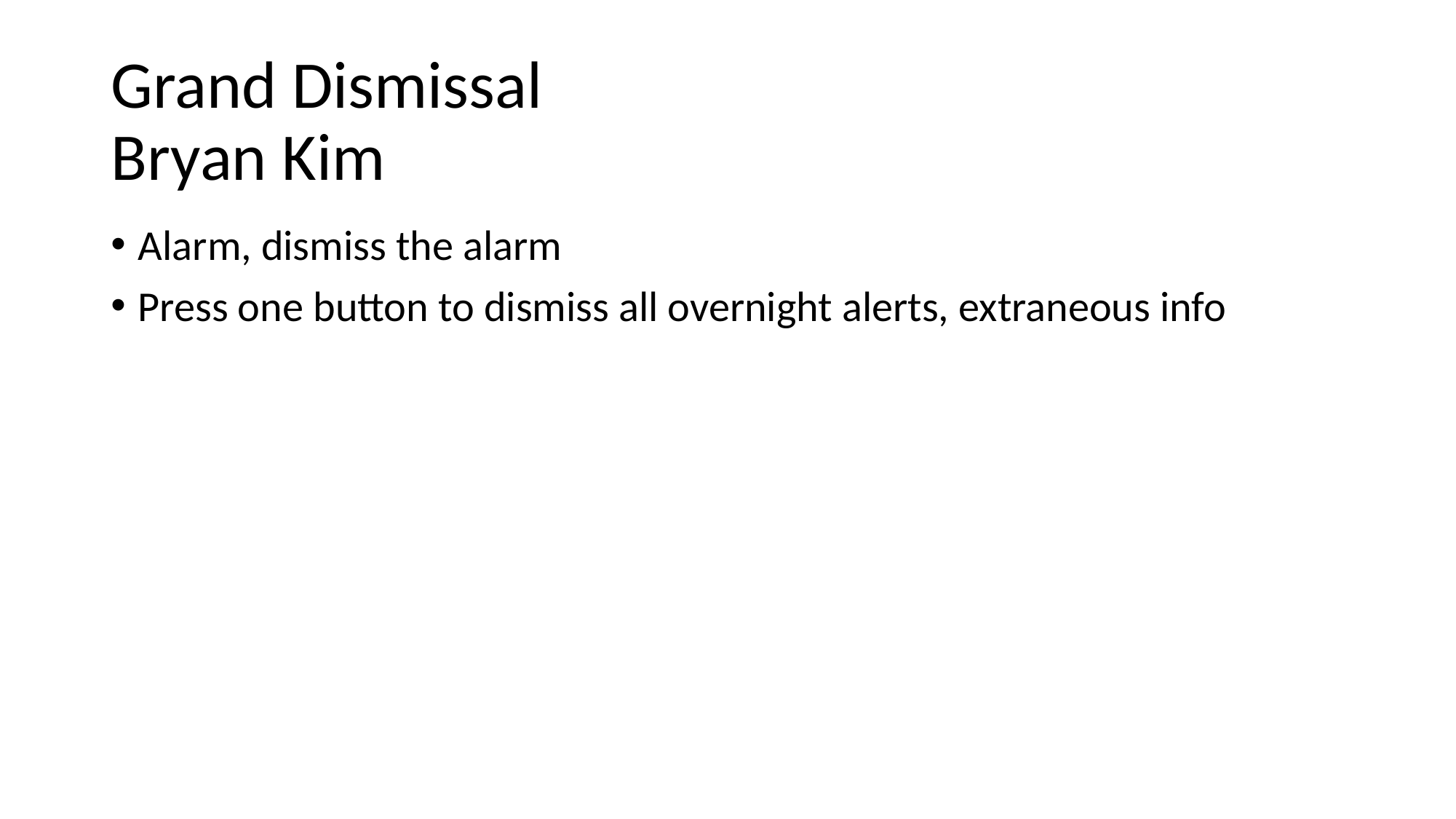

# Grand Dismissal Bryan Kim
Alarm, dismiss the alarm
Press one button to dismiss all overnight alerts, extraneous info